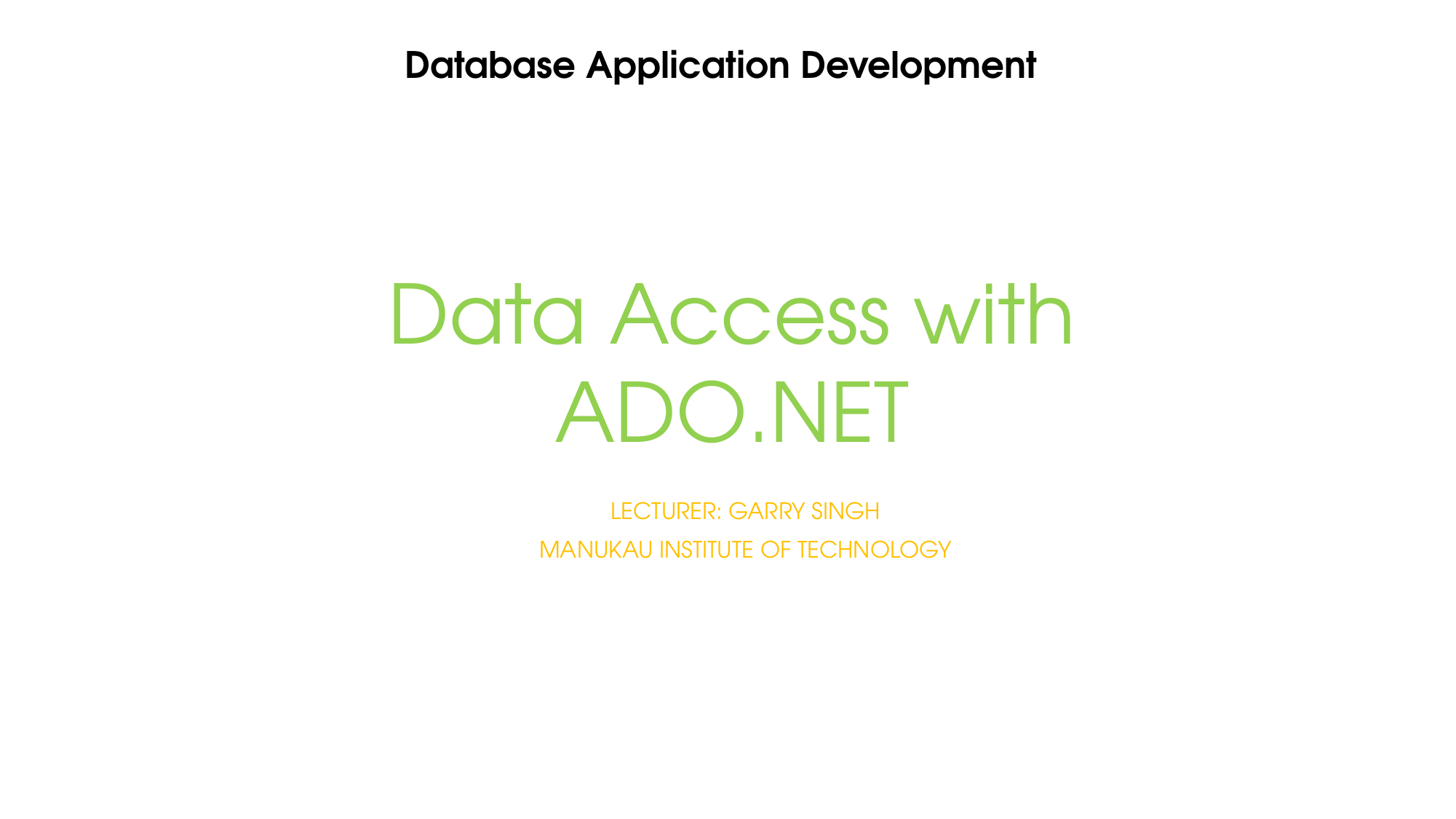

Database Application Development
# Data Access with ADO.NET
Lecturer: Garry singh
Manukau Institute of Technology